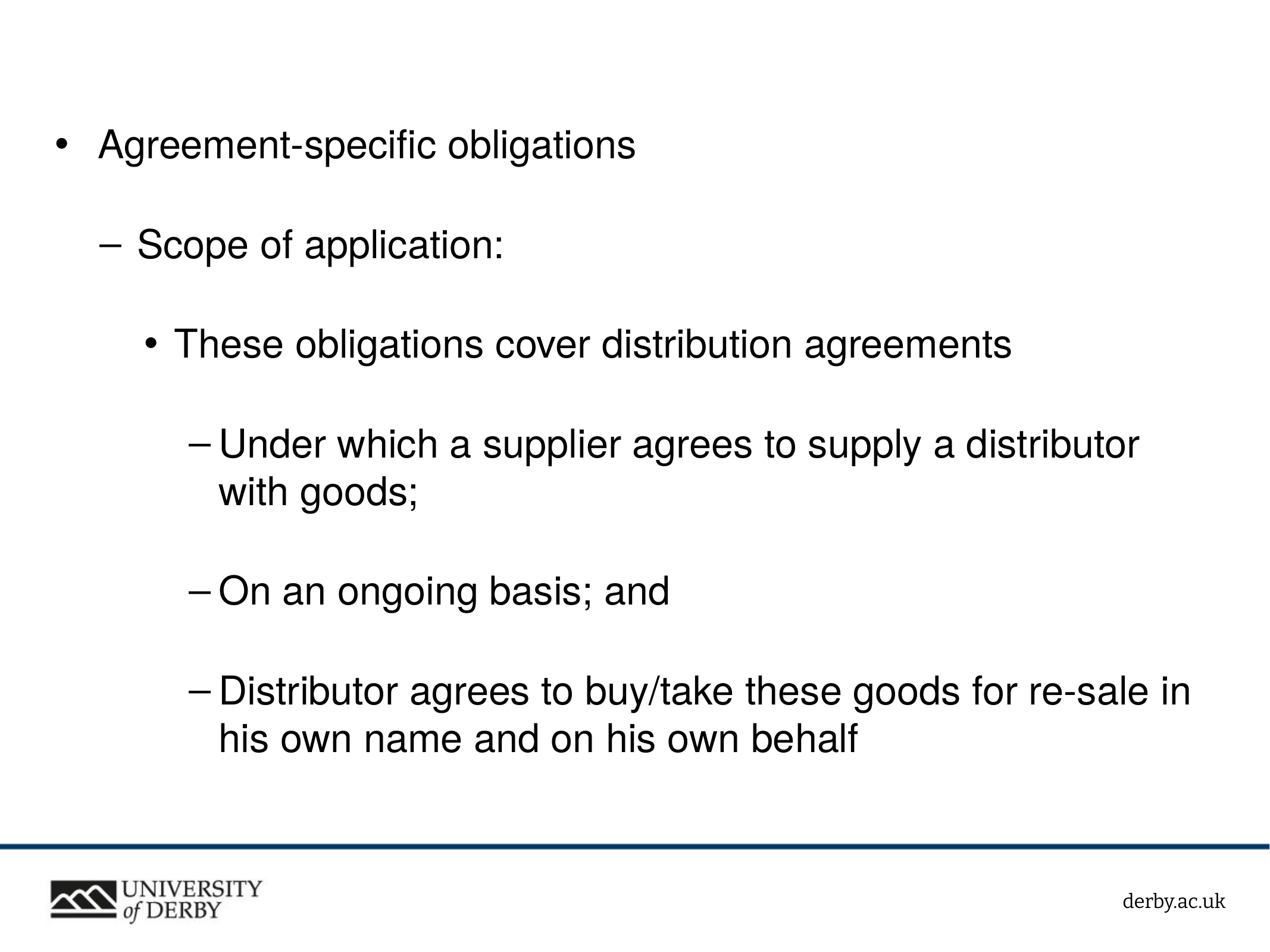

#
Agreement-specific obligations
Scope of application:
These obligations cover distribution agreements
Under which a supplier agrees to supply a distributor with goods;
On an ongoing basis; and
Distributor agrees to buy/take these goods for re-sale in his own name and on his own behalf